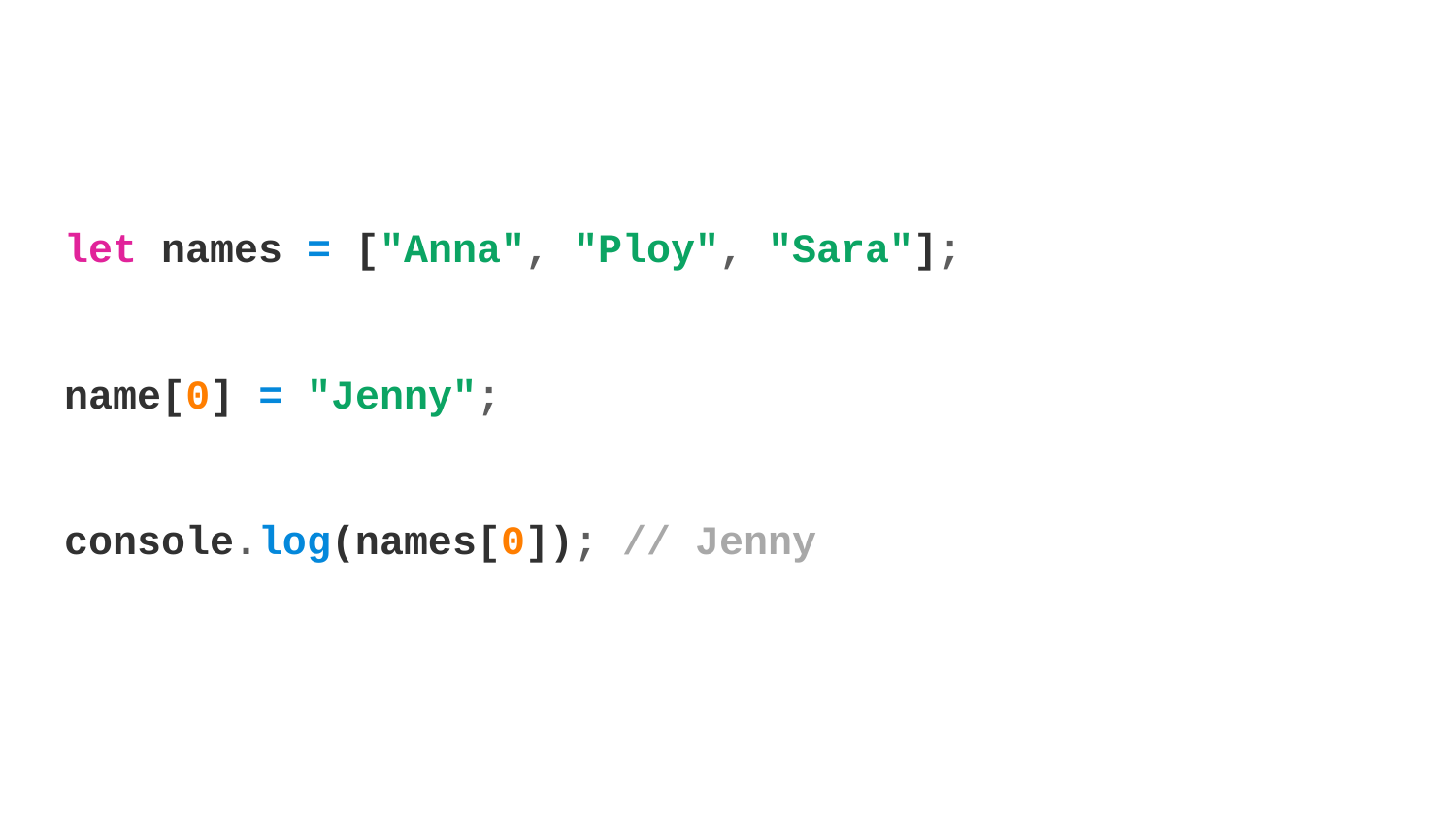

let names = ["Anna", "Ploy", "Sara"];

name[0] = "Jenny";

console.log(names[0]); // Jenny